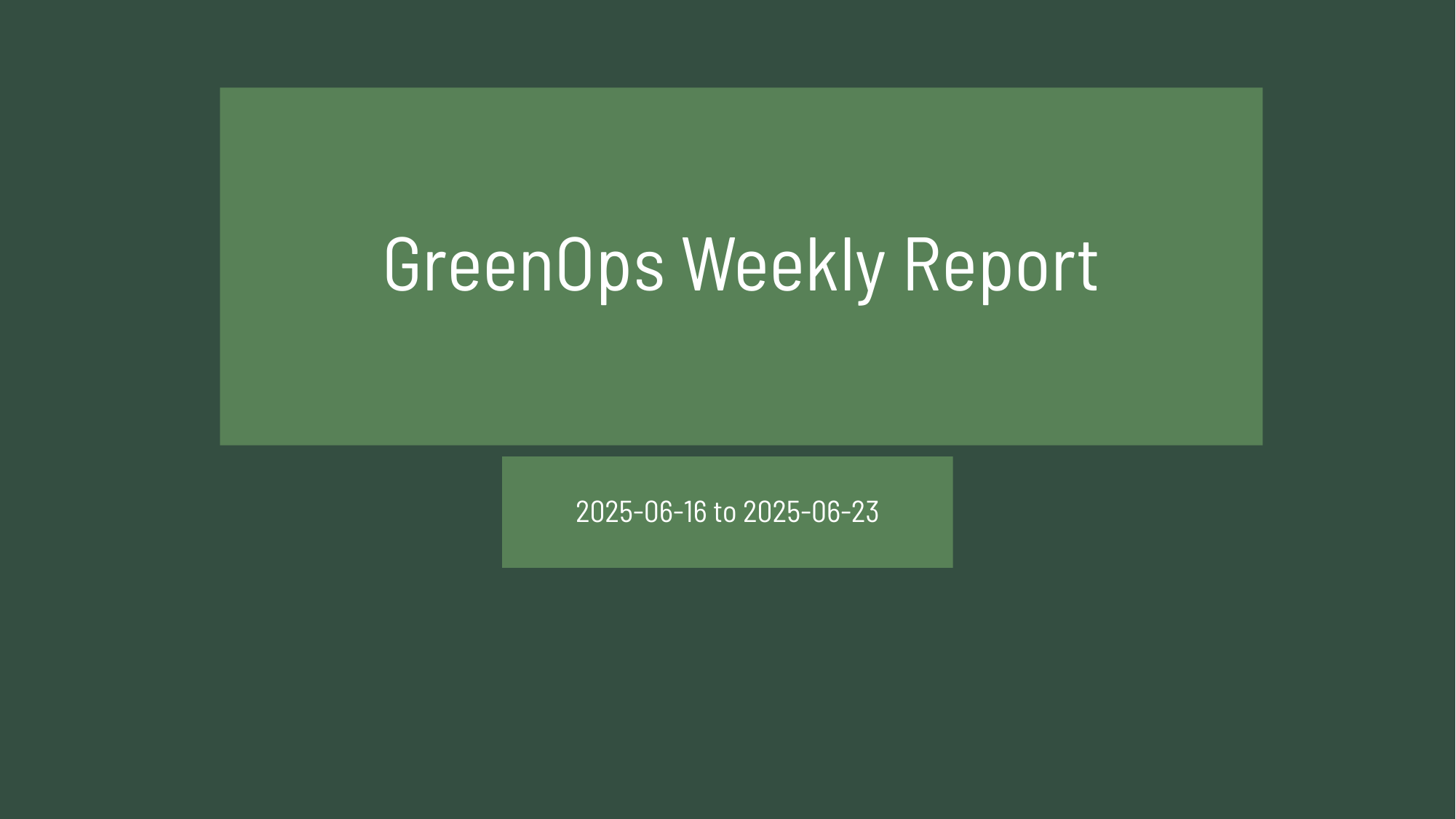

# GreenOps Weekly Report
2025-06-16 to 2025-06-23